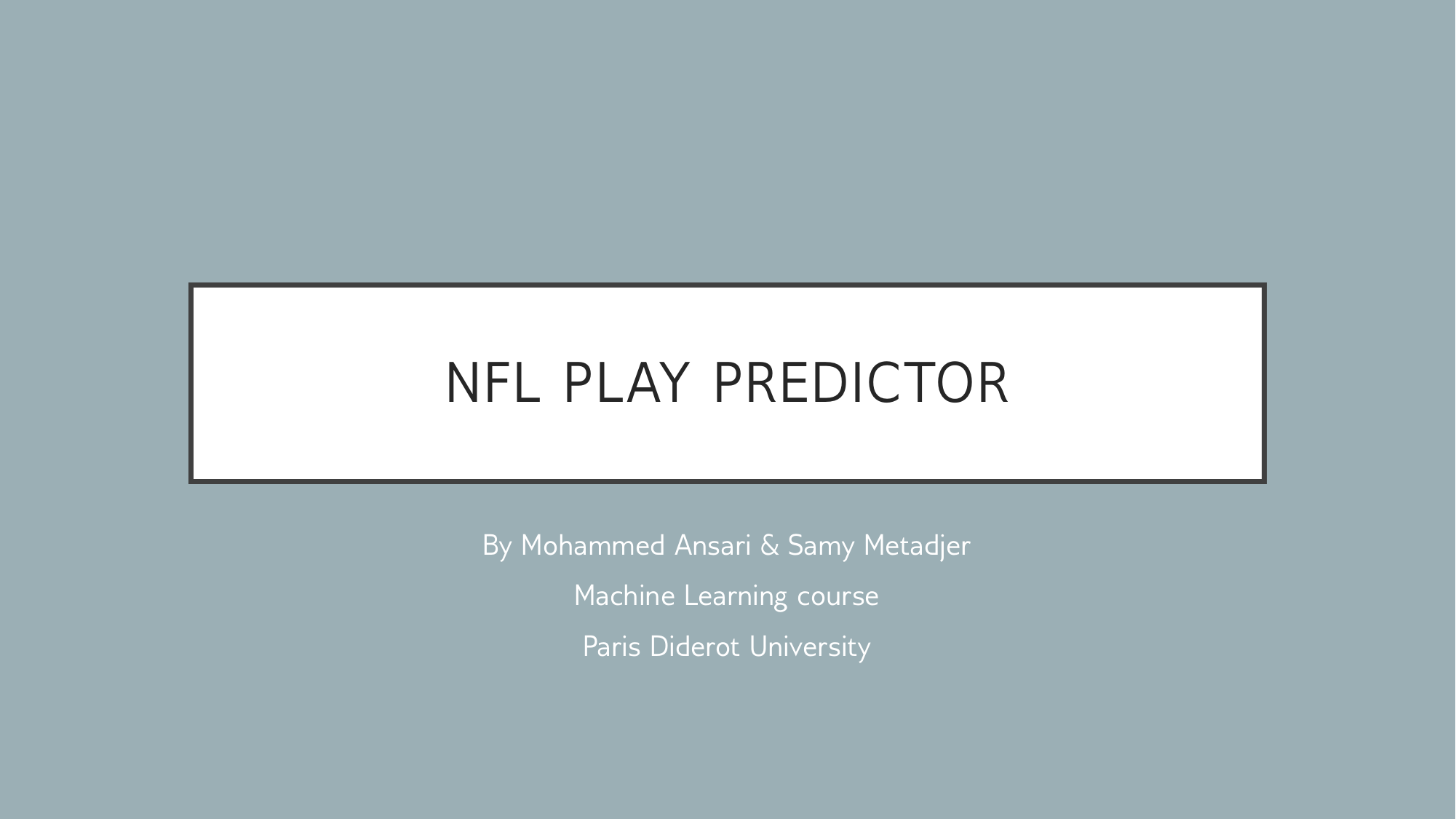

# NFL Play predictor
By Mohammed Ansari & Samy Metadjer
Machine Learning course
Paris Diderot University